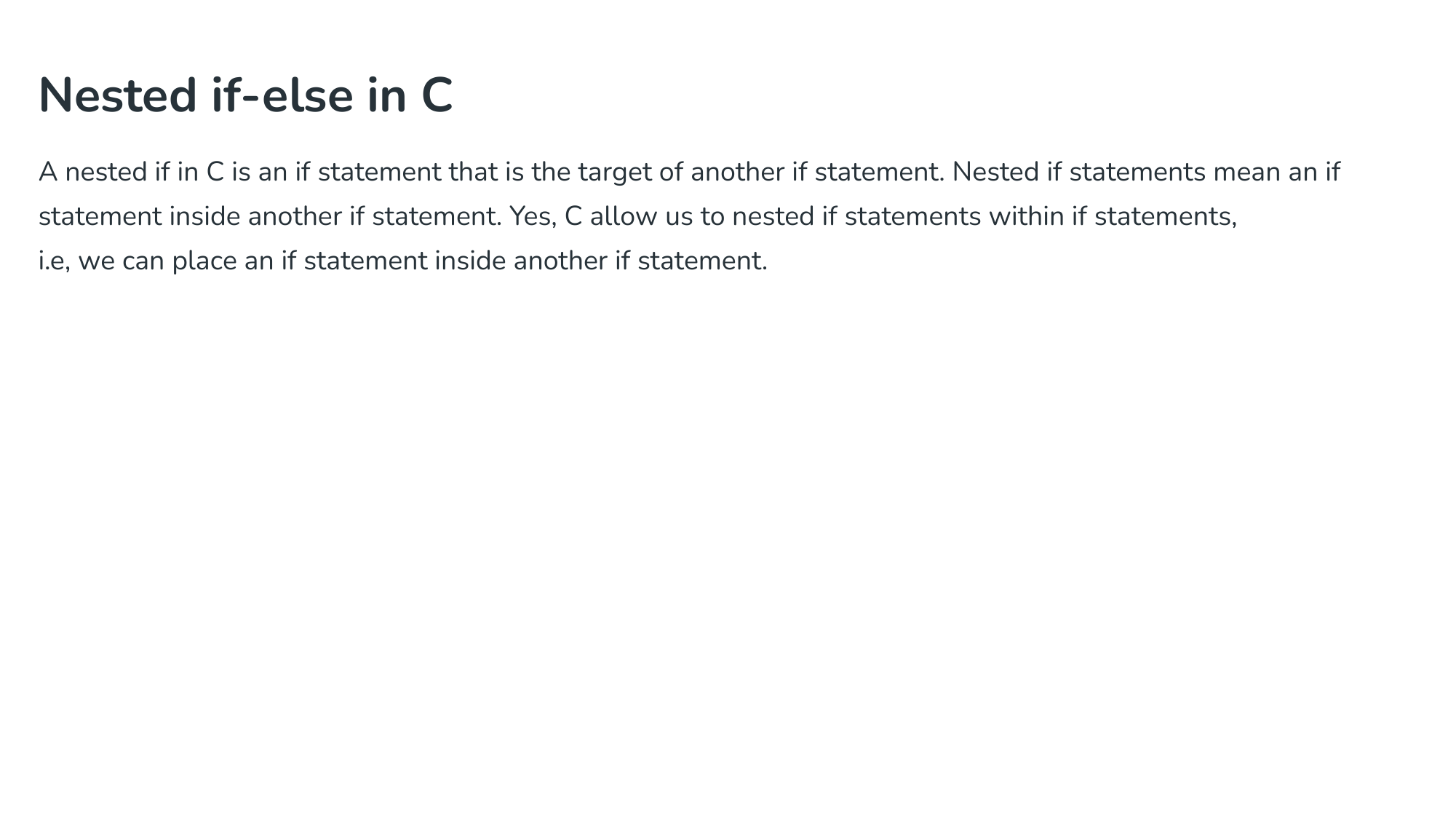

Nested if-else in C

A nested if in C is an if statement that is the target of another if statement. Nested if statements mean an if
statement inside another if statement. Yes, C allow us to nested if statements within if statements,
i.e, we can place an if statement inside another if statement.